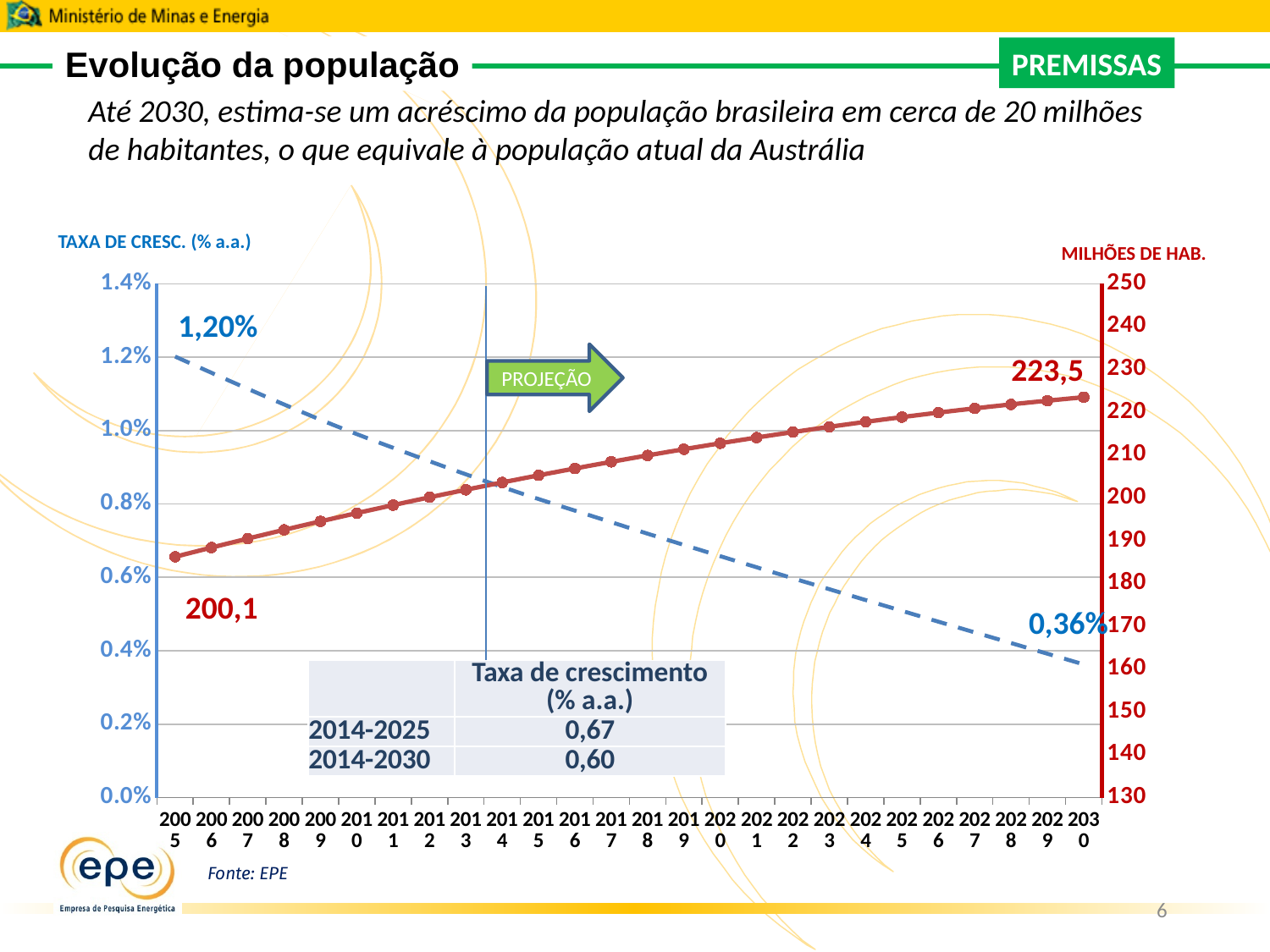

Evolução da população
PREMISSAS
Até 2030, estima-se um acréscimo da população brasileira em cerca de 20 milhões
de habitantes, o que equivale à população atual da Austrália
TAXA DE CRESC. (% a.a.)
MILHÕES DE HAB.

### Chart

| Category | Série 1 | Série 2 |
|---|---|---|
| 2005 | 0.012018753542844648 | 186.24297199999998 |
| 2006 | 0.011576136145421858 | 188.39894600000005 |
| 2007 | 0.011139398837188839 | 190.497597 |
| 2008 | 0.010711982891836723 | 192.538204 |
| 2009 | 0.010297587485546432 | 194.520883 |
| 2010 | 0.009903944349255237 | 196.44740700000003 |
| 2011 | 0.009530963165118365 | 198.31974 |
| 2012 | 0.009166248402705747 | 200.137588 |
| 2013 | 0.008809189805964795 | 201.90063800000001 |
| 2014 | 0.008464371469693031 | 203.60959999999997 |
| 2015 | 0.008135372791852722 | 205.26604 |
| 2016 | 0.007819803022458107 | 206.87118 |
| 2017 | 0.007505564574050272 | 208.42386499999998 |
| 2018 | 0.0071922761820004694 | 209.92290700000004 |
| 2019 | 0.006884846540353928 | 211.36819400000002 |
| 2020 | 0.006579618123623734 | 212.75891600000003 |
| 2021 | 0.006275022570616962 | 214.09398299999998 |
| 2022 | 0.0059746331124122 | 215.373116 |
| 2023 | 0.005677551695913553 | 216.595908 |
| 2024 | 0.005381657533437779 | 217.76155299999996 |
| 2025 | 0.00508689428753284 | 218.869283 |
| 2026 | 0.004792851630989414 | 219.918291 |
| 2027 | 0.004500835267040149 | 220.90810700000003 |
| 2028 | 0.0042102121675415835 | 221.83817700000003 |
| 2029 | 0.003918919690725664 | 222.707543 |
| 2030 | 0.0036283863093042883 | 223.51561199999998 |
1,20%
223,5
PROJEÇÃO
200,1
0,36%
|  | Taxa de crescimento (% a.a.) |
| --- | --- |
| 2014-2025 | 0,67 |
| 2014-2030 | 0,60 |
Fonte: EPE
6